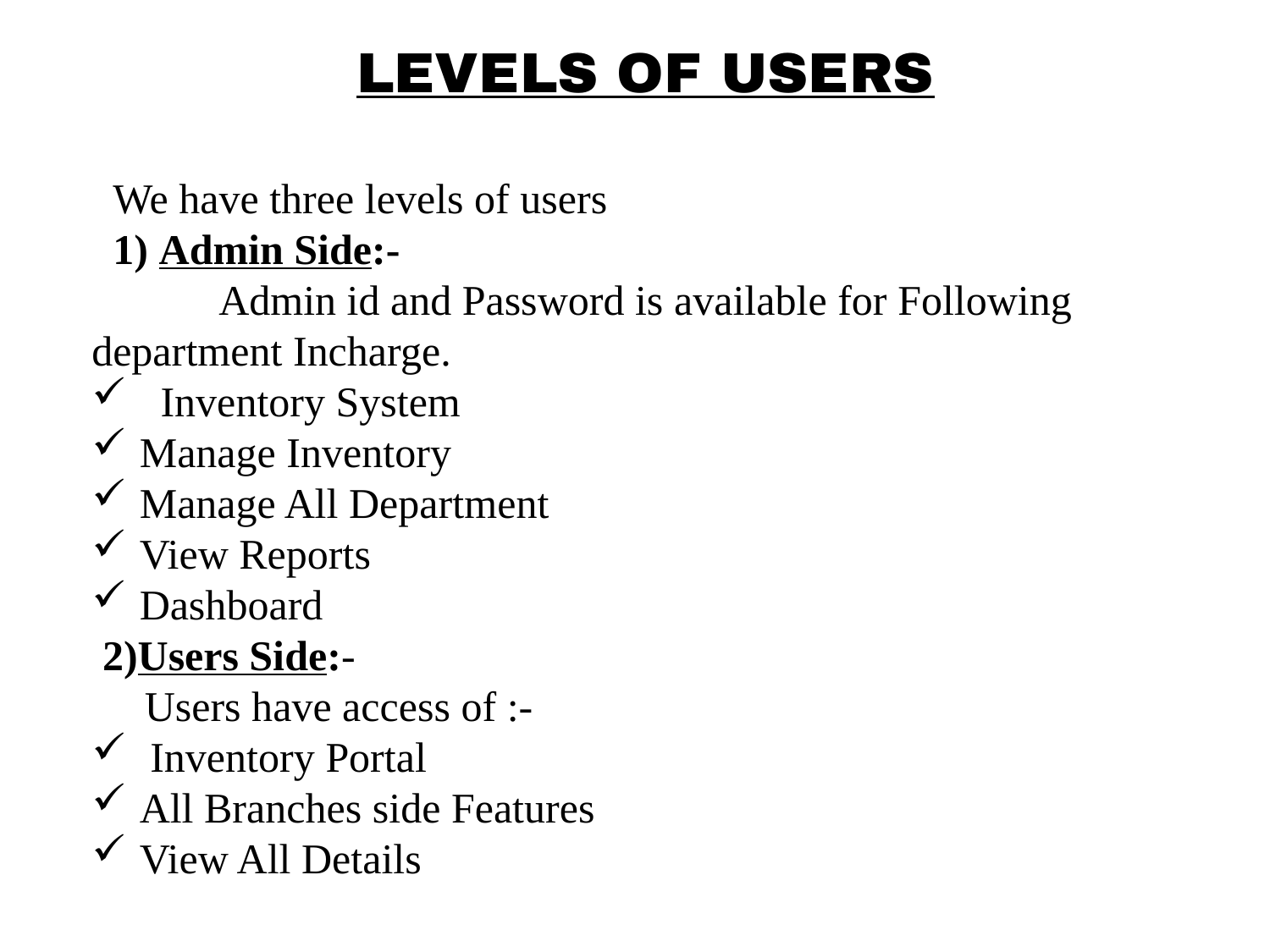

LEVELS OF USERS

  We have three levels of users
  1) Admin Side:-
	Admin id and Password is available for Following department Incharge.
  Inventory System
Manage Inventory
Manage All Department
View Reports
Dashboard
 2)Users Side:-
     Users have access of :-
 Inventory Portal
All Branches side Features
View All Details